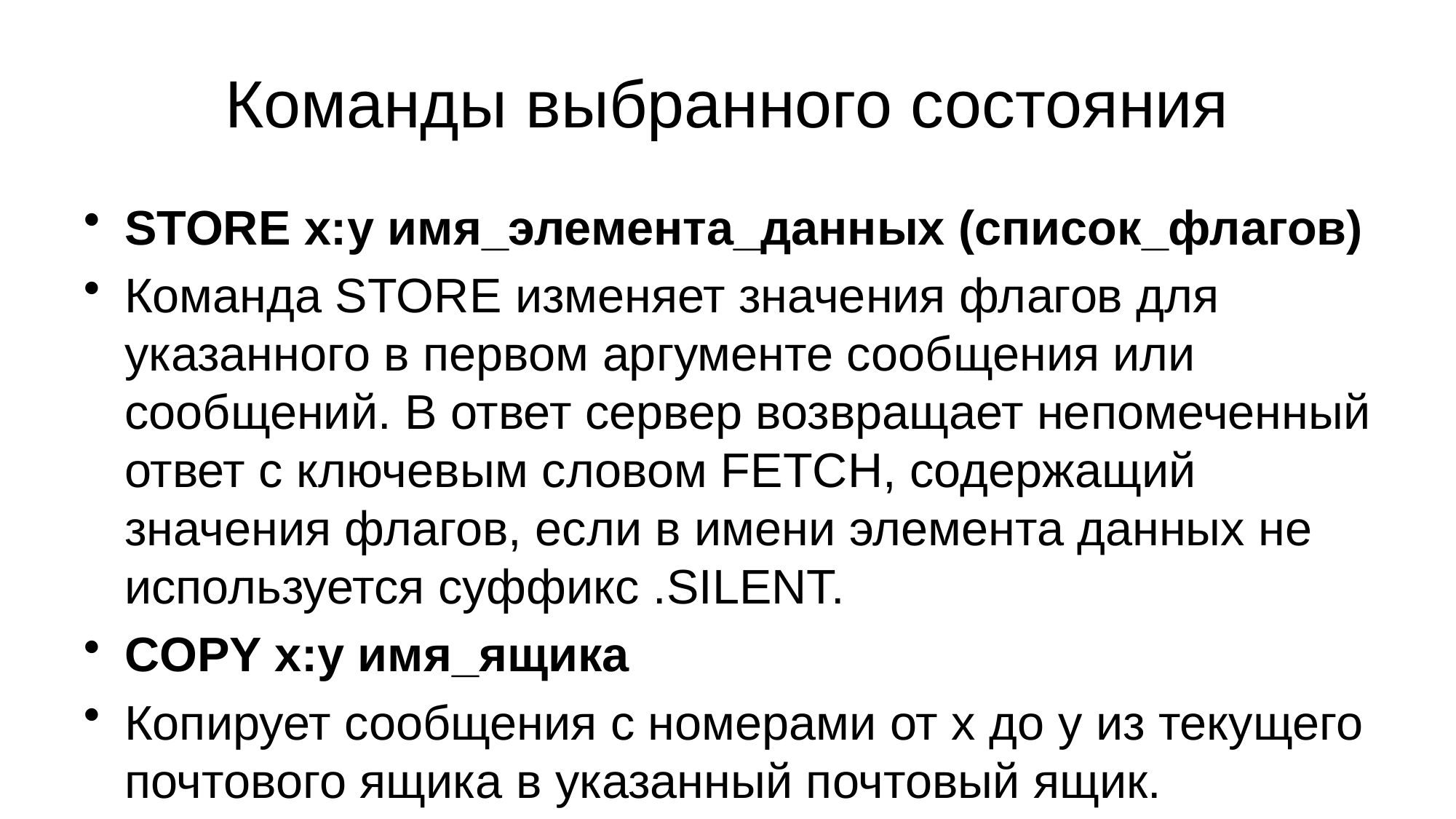

# Команды выбранного состояния
STORE х:у имя_элемента_данных (список_флагов)
Команда STORE изменяет значения флагов для указанного в первом аргументе сообщения или сообщений. В ответ сервер возвращает непомеченный ответ с ключевым словом FETCH, содержащий значения флагов, если в имени элемента данных не используется суффикс .SILENT.
COPY х:у имя_ящика
Копирует сообщения с номерами от х до у из текущего почтового ящика в указанный почтовый ящик.